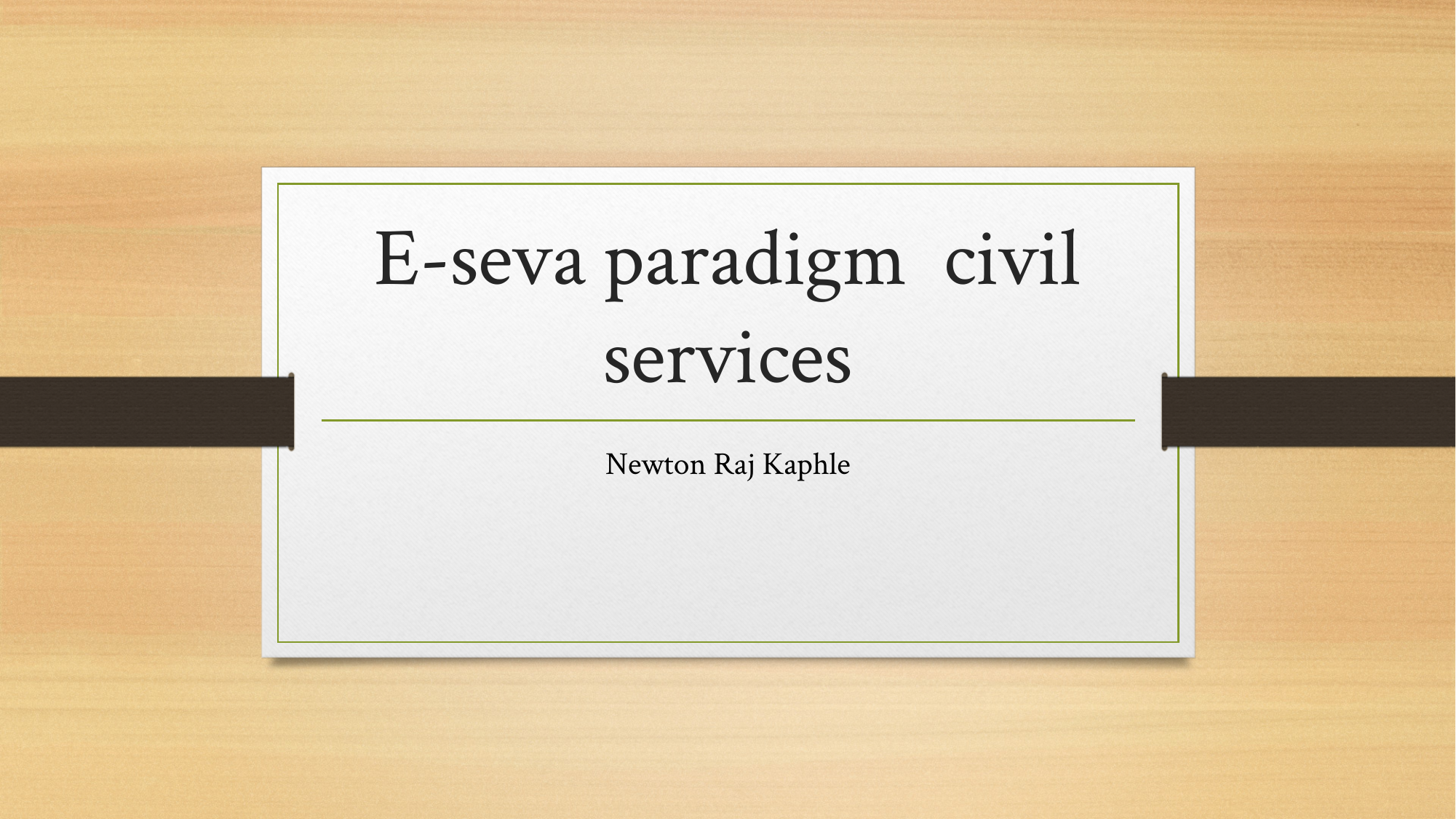

# E-seva paradigm  civil services
Newton Raj Kaphle